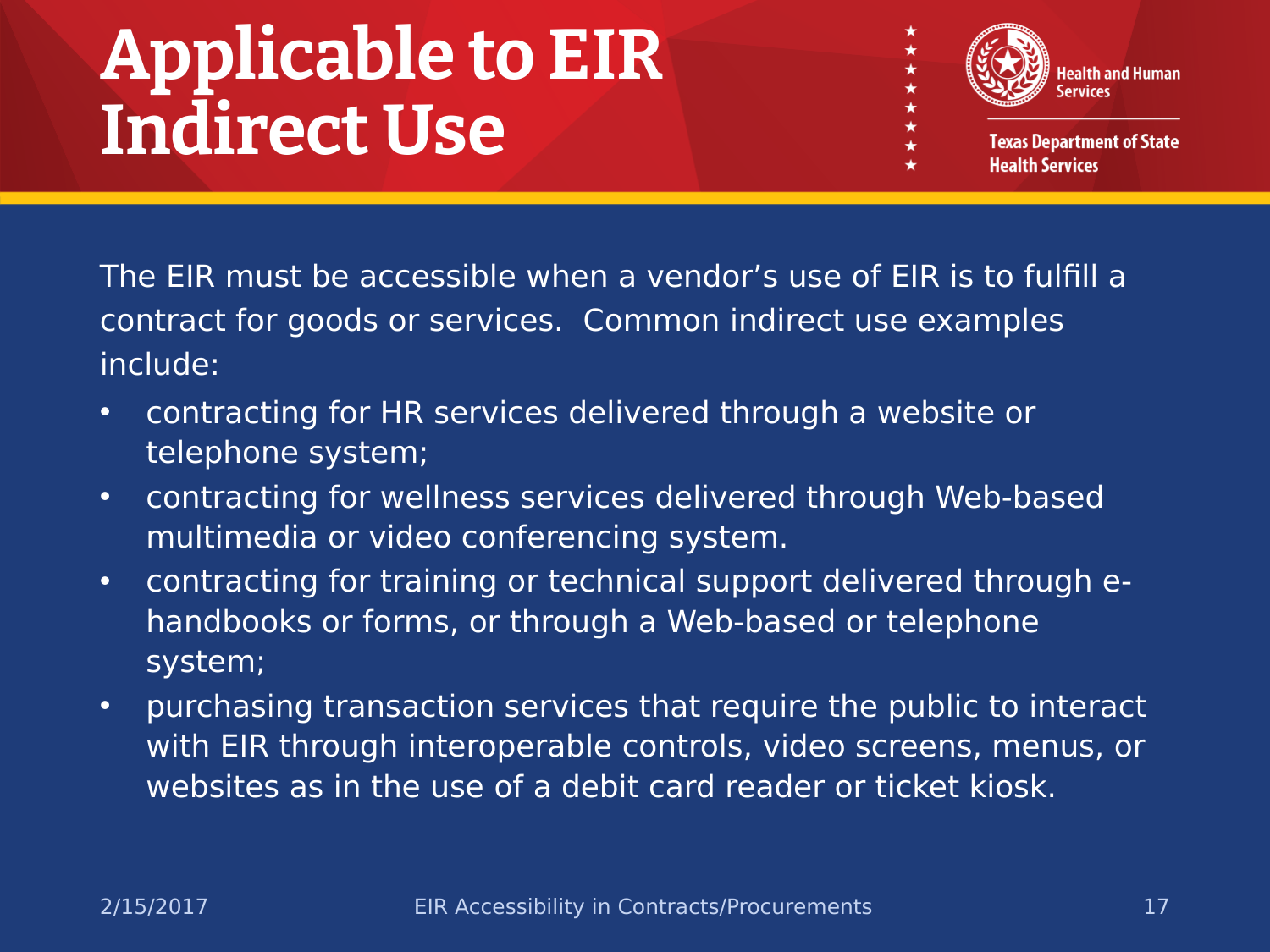

# Applicable to EIR Indirect Use
The EIR must be accessible when a vendor’s use of EIR is to fulfill a contract for goods or services.  Common indirect use examples include:
contracting for HR services delivered through a website or telephone system;
contracting for wellness services delivered through Web-based multimedia or video conferencing system.
contracting for training or technical support delivered through e-handbooks or forms, or through a Web-based or telephone system;
purchasing transaction services that require the public to interact with EIR through interoperable controls, video screens, menus, or websites as in the use of a debit card reader or ticket kiosk.

2/15/2017
EIR Accessibility in Contracts/Procurements
17